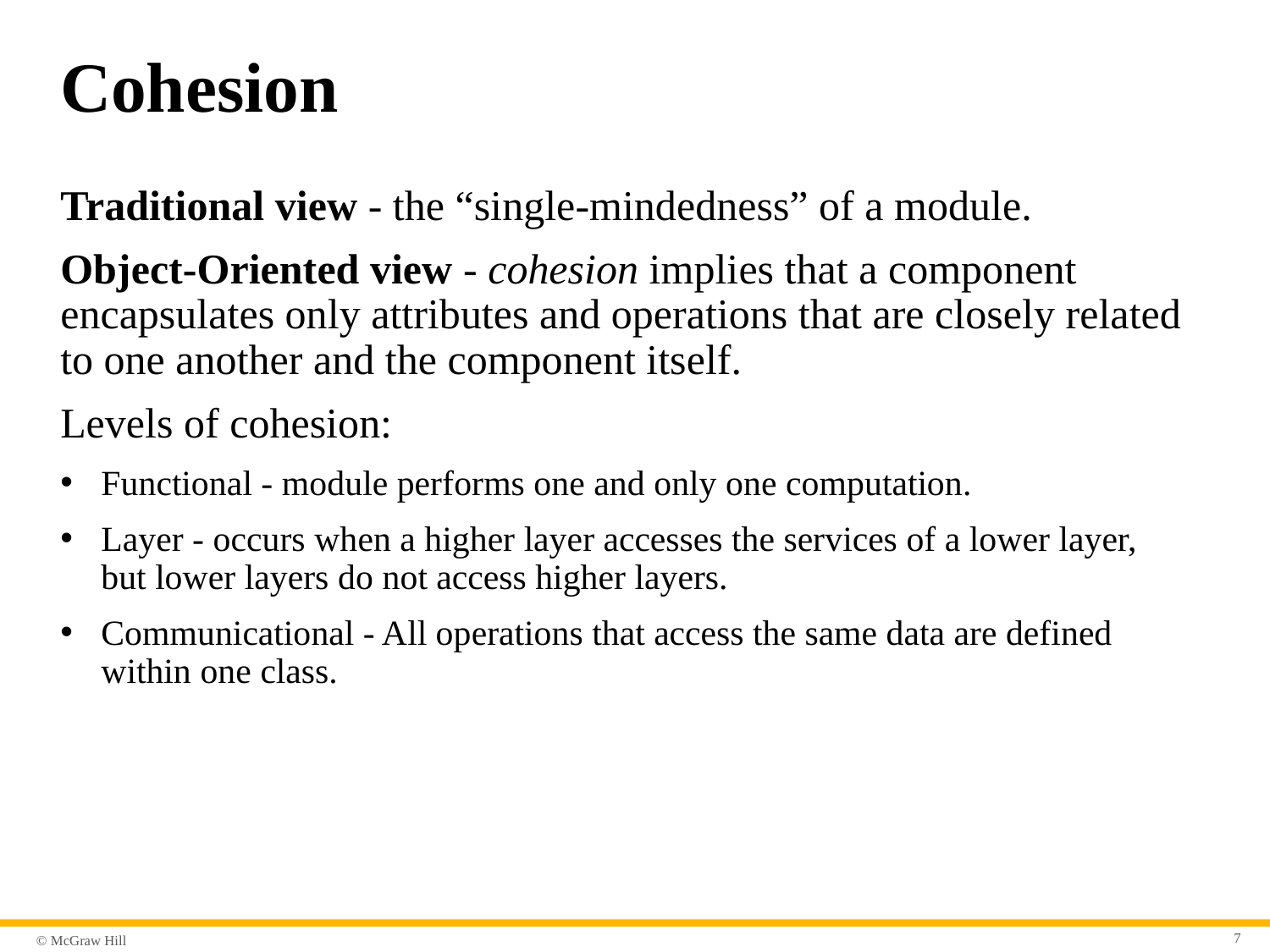

# Cohesion
Traditional view - the “single-mindedness” of a module.
Object-Oriented view - cohesion implies that a component encapsulates only attributes and operations that are closely related to one another and the component itself.
Levels of cohesion:
Functional - module performs one and only one computation.
Layer - occurs when a higher layer accesses the services of a lower layer, but lower layers do not access higher layers.
Communicational - All operations that access the same data are defined within one class.
7